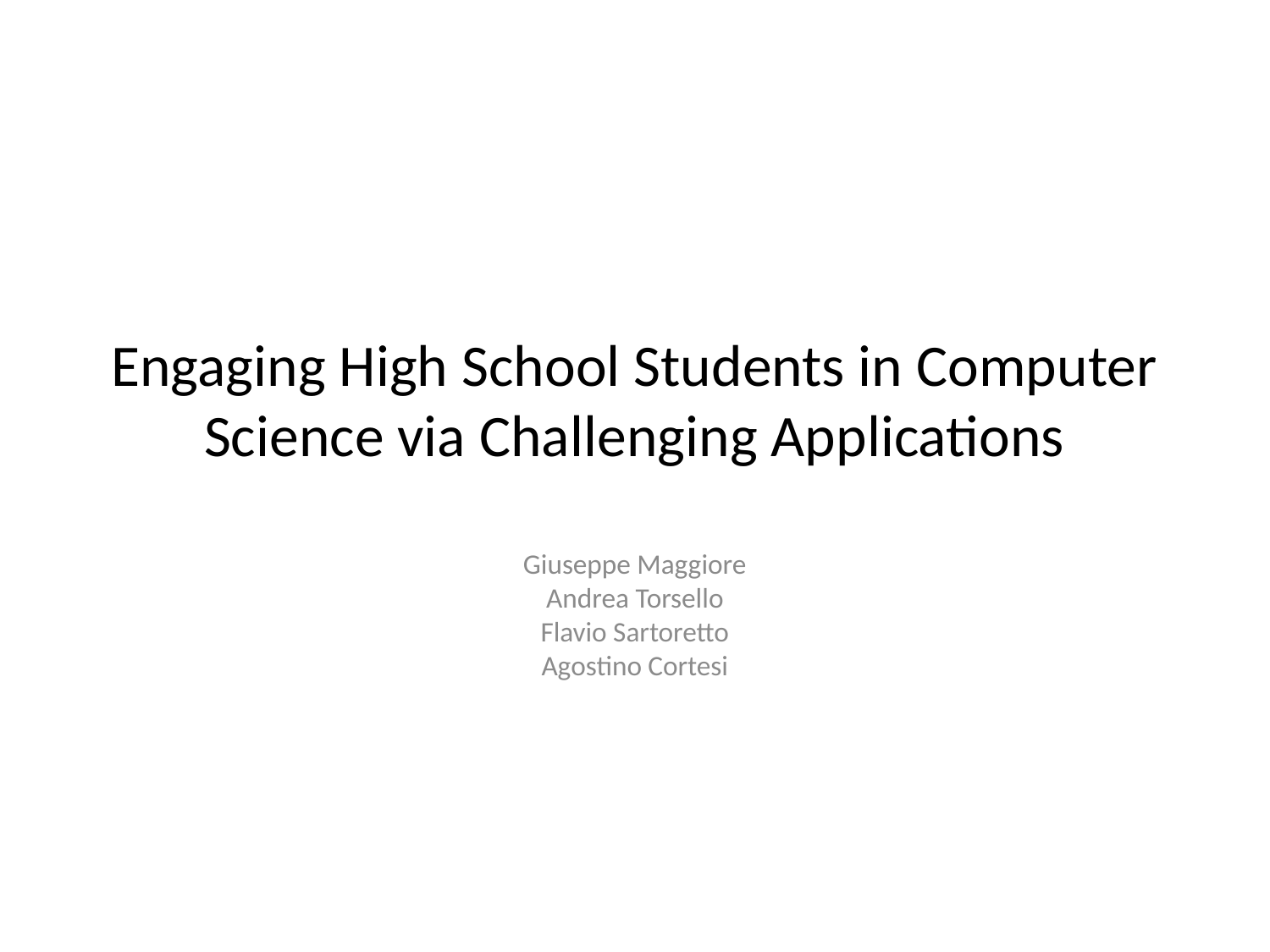

# Engaging High School Students in Computer Science via Challenging Applications
Giuseppe Maggiore
Andrea Torsello
Flavio Sartoretto
Agostino Cortesi